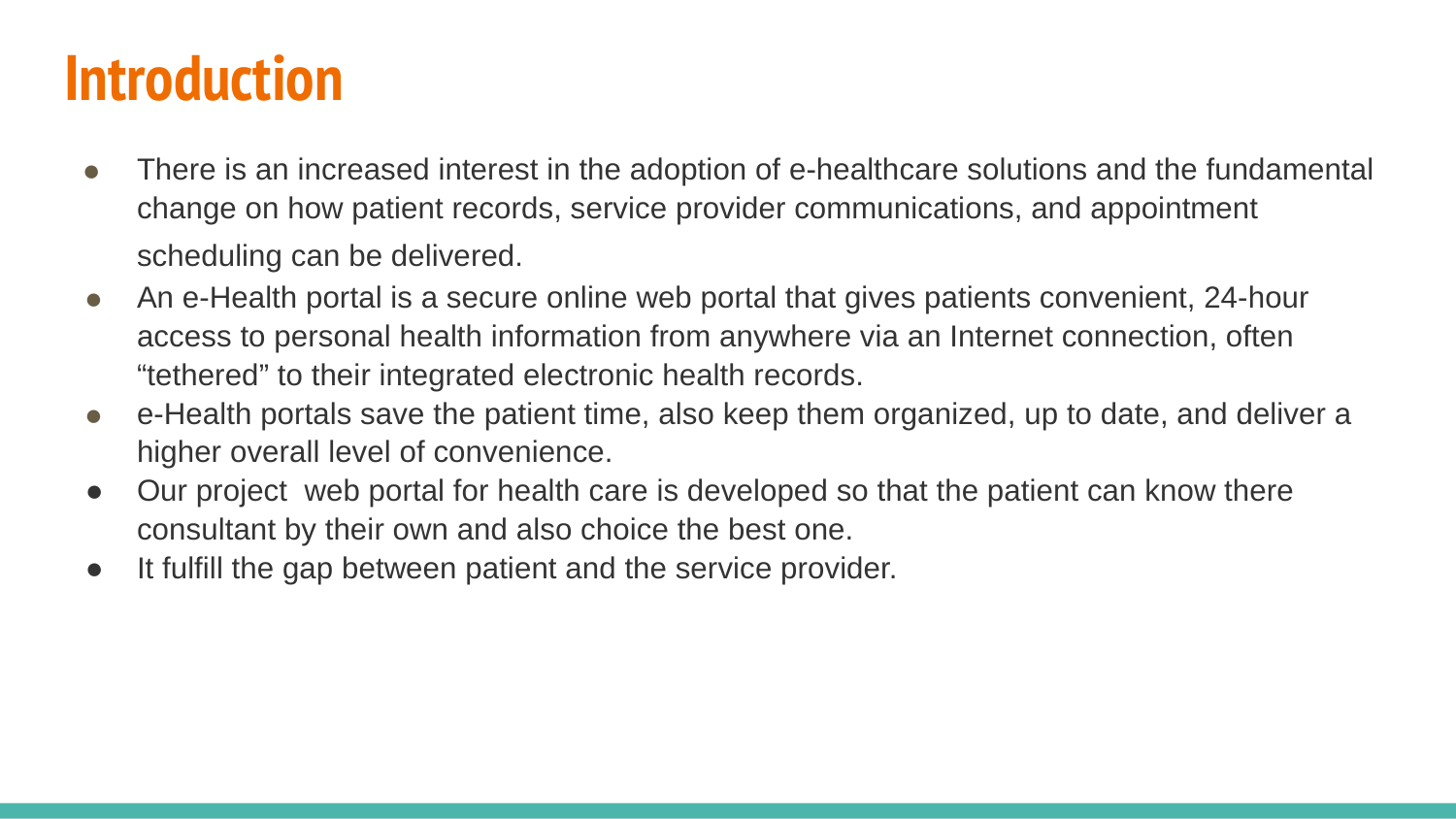

# Introduction
There is an increased interest in the adoption of e-healthcare solutions and the fundamental change on how patient records, service provider communications, and appointment scheduling can be delivered.
An e-Health portal is a secure online web portal that gives patients convenient, 24-hour access to personal health information from anywhere via an Internet connection, often “tethered” to their integrated electronic health records.
e-Health portals save the patient time, also keep them organized, up to date, and deliver a higher overall level of convenience.
Our project  web portal for health care is developed so that the patient can know there consultant by their own and also choice the best one.
It fulfill the gap between patient and the service provider.